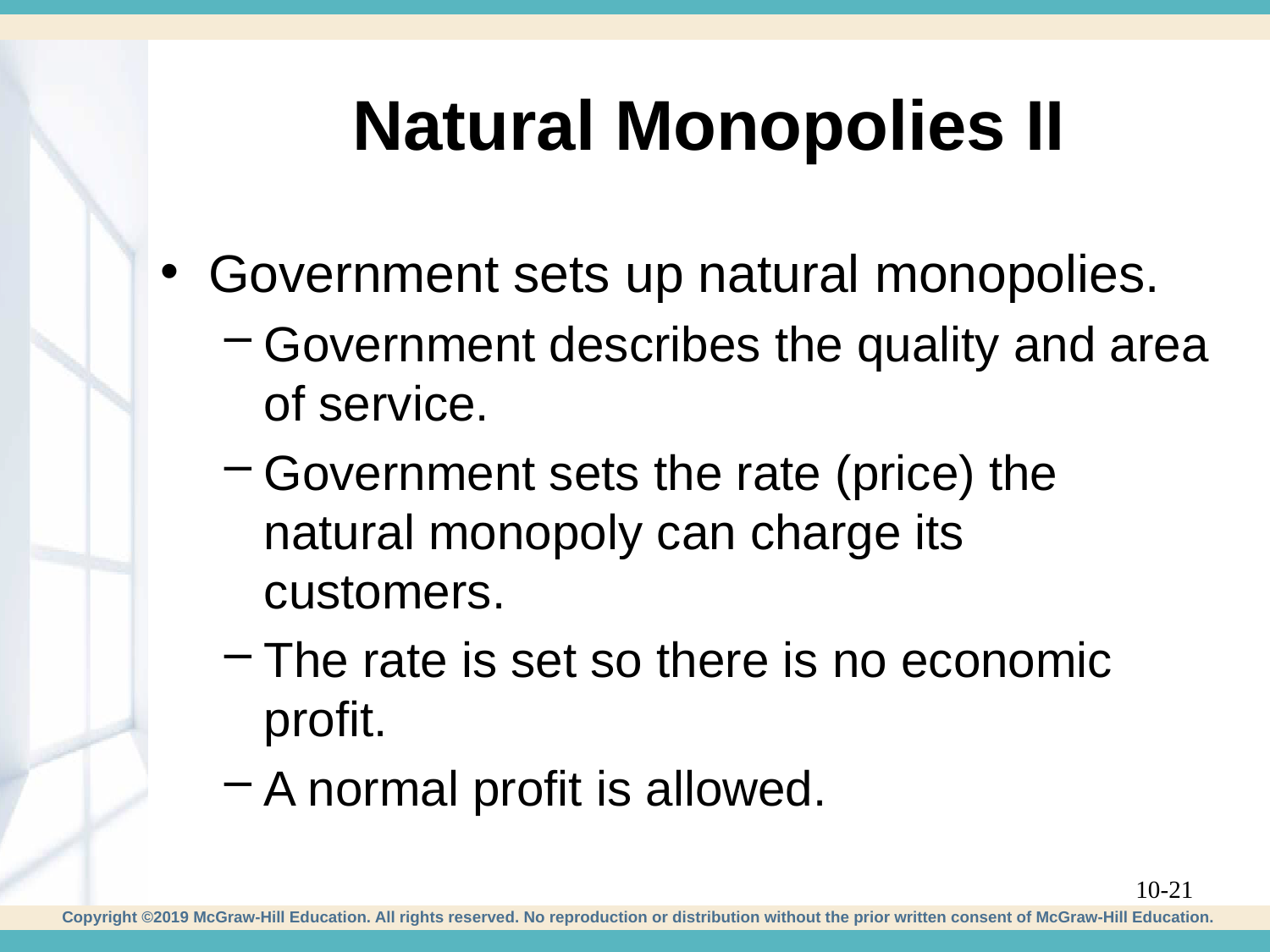

# Natural Monopolies II
Government sets up natural monopolies.
Government describes the quality and area of service.
Government sets the rate (price) the natural monopoly can charge its customers.
The rate is set so there is no economic profit.
A normal profit is allowed.
10-21